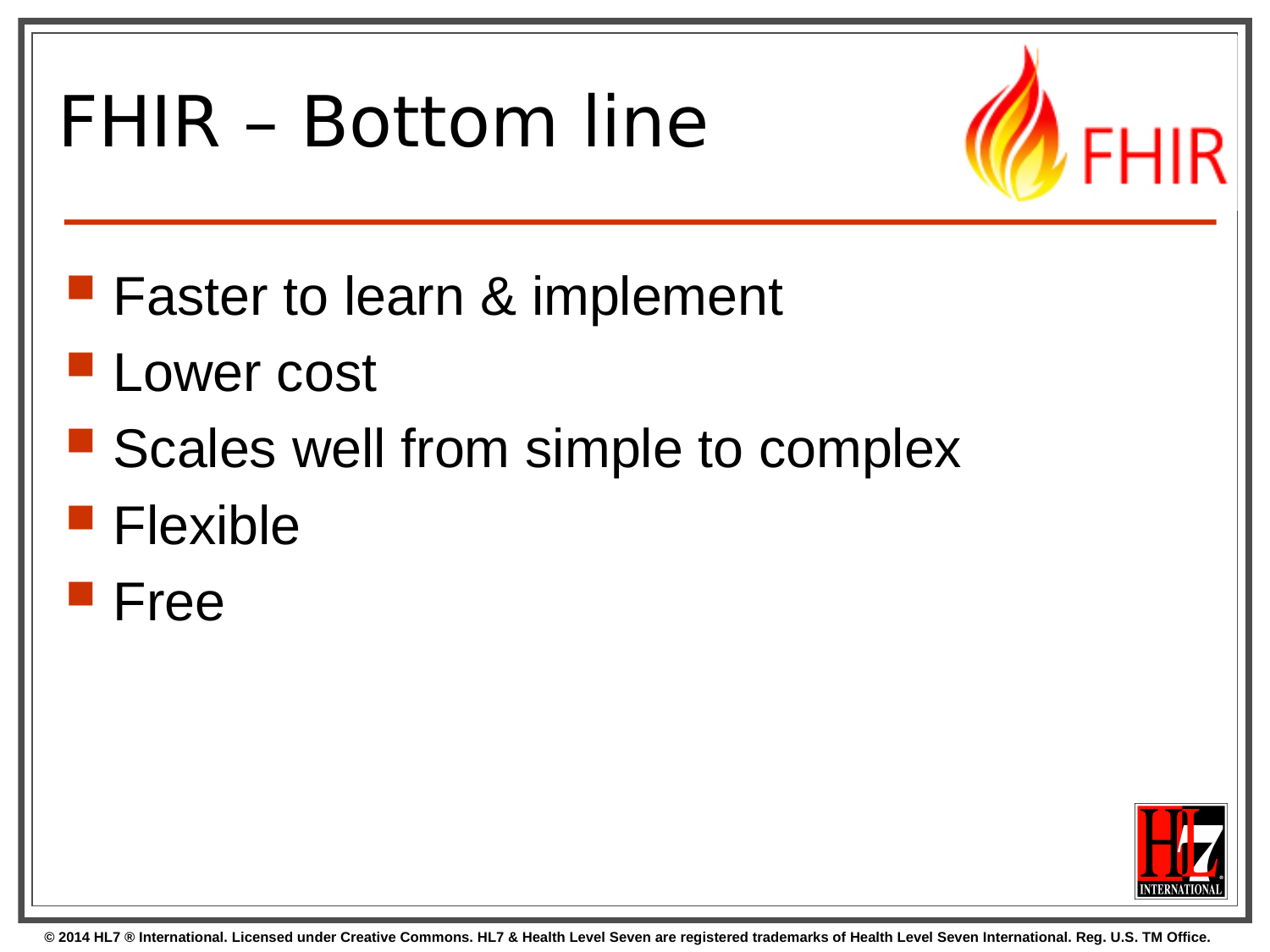

# FHIR – Bottom line
Faster to learn & implement
Lower cost
Scales well from simple to complex
Flexible
Free